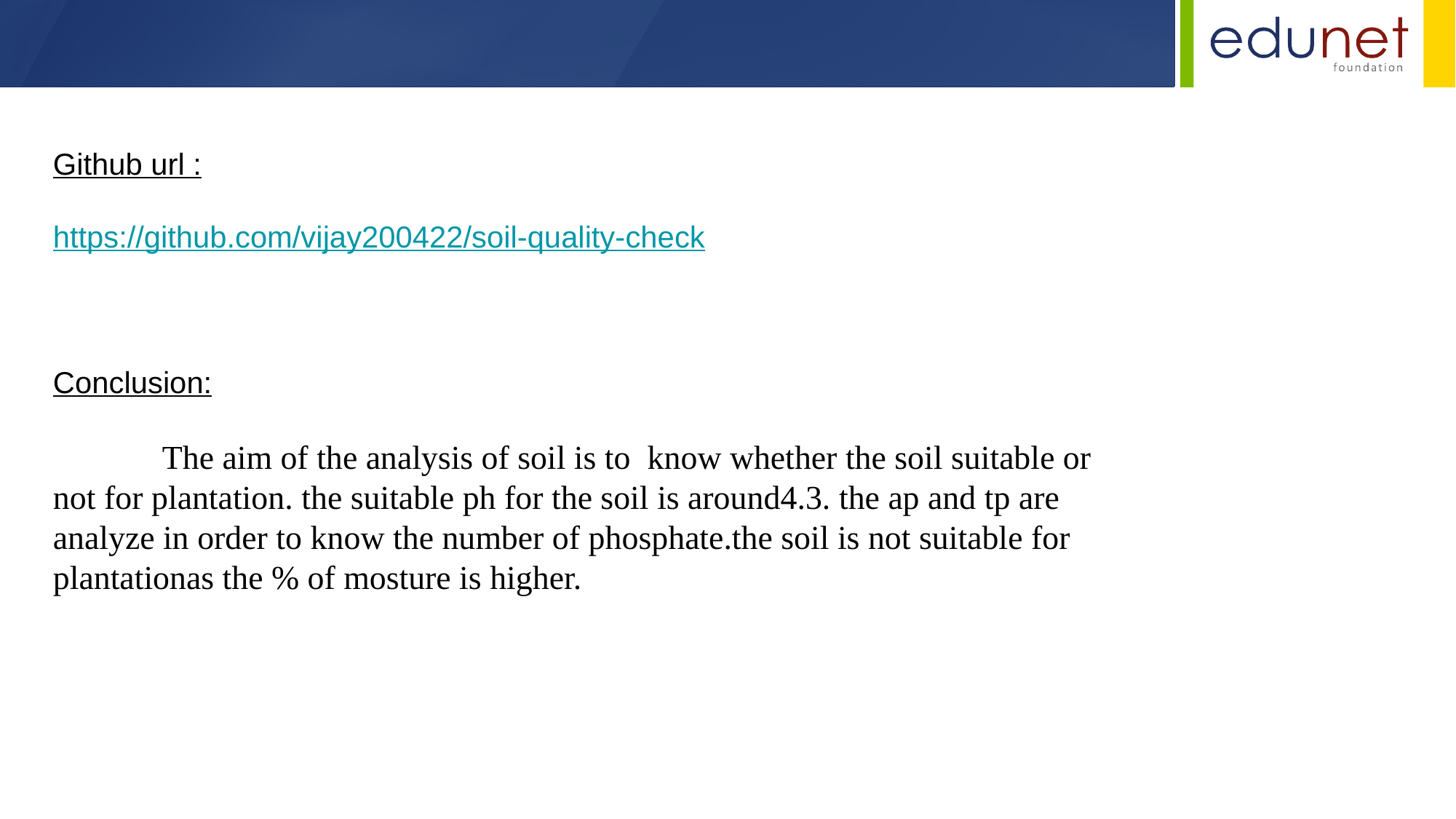

Github url :

https://github.com/vijay200422/soil-quality-check

Conclusion:

	The aim of the analysis of soil is to  know whether the soil suitable or not for plantation. the suitable ph for the soil is around4.3. the ap and tp are analyze in order to know the number of phosphate.the soil is not suitable for plantationas the % of mosture is higher.